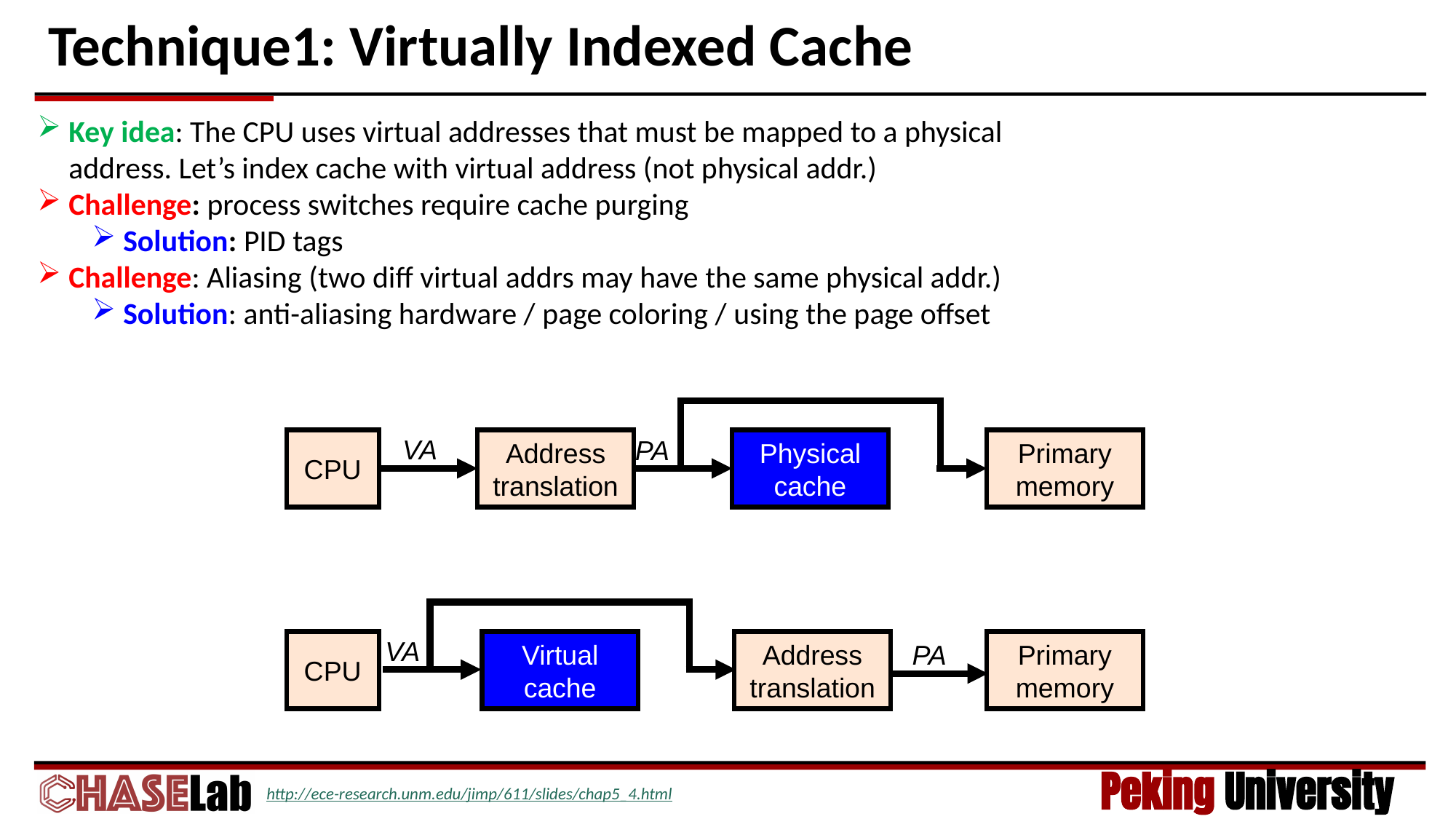

# Technique1: Virtually Indexed Cache
Key idea: The CPU uses virtual addresses that must be mapped to a physical address. Let’s index cache with virtual address (not physical addr.)
Challenge: process switches require cache purging
Solution: PID tags
Challenge: Aliasing (two diff virtual addrs may have the same physical addr.)
Solution: anti-aliasing hardware / page coloring / using the page offset
PA
VA
CPU
Address translation
Physical cache
Primary memory
VA
CPU
Virtual cache
Address translation
Primary memory
PA
http://ece-research.unm.edu/jimp/611/slides/chap5_4.html